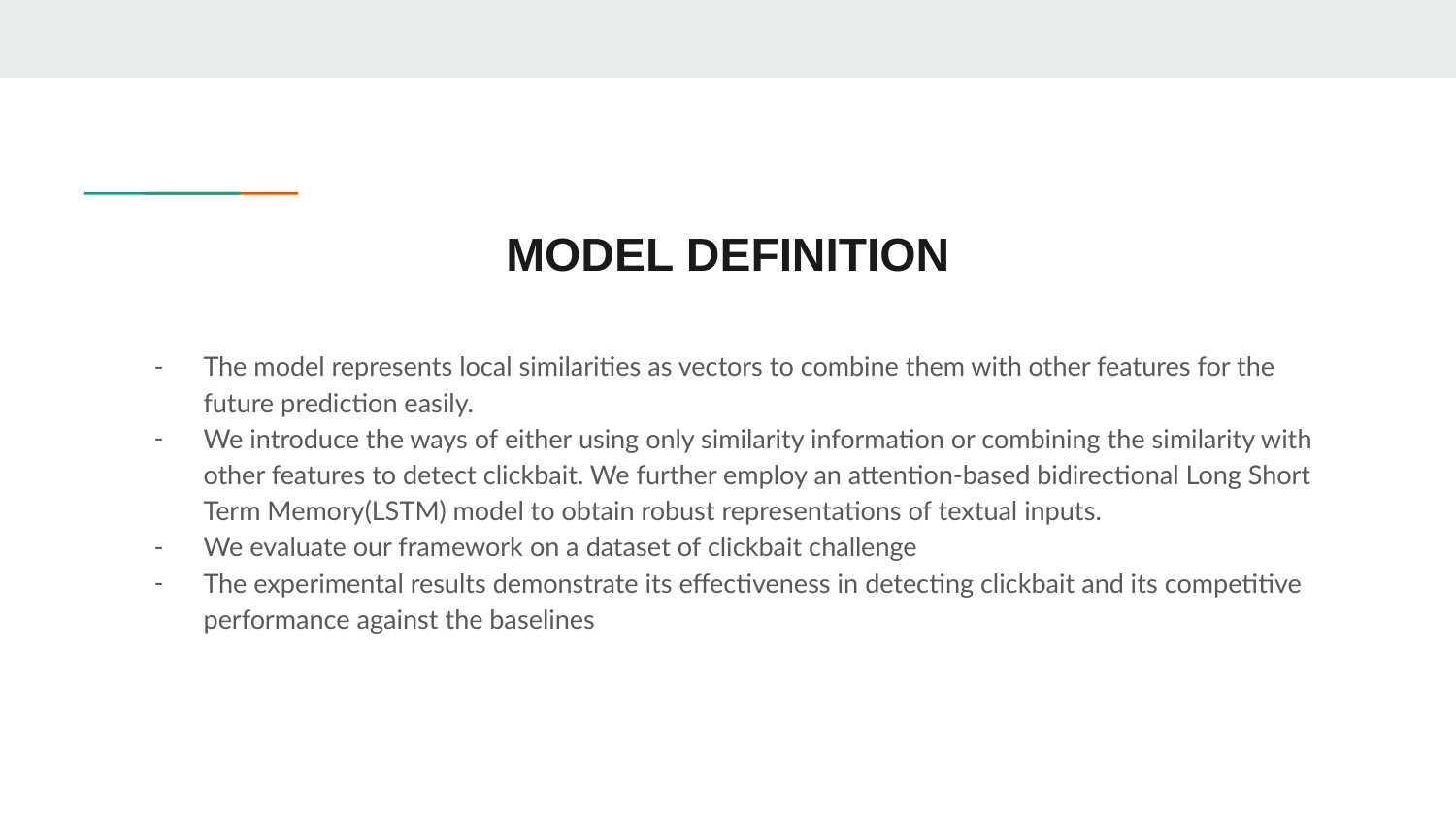

# MODEL DEFINITION
The model represents local similarities as vectors to combine them with other features for the future prediction easily.
We introduce the ways of either using only similarity information or combining the similarity with other features to detect clickbait. We further employ an attention-based bidirectional Long Short Term Memory(LSTM) model to obtain robust representations of textual inputs.
We evaluate our framework on a dataset of clickbait challenge
The experimental results demonstrate its effectiveness in detecting clickbait and its competitive performance against the baselines